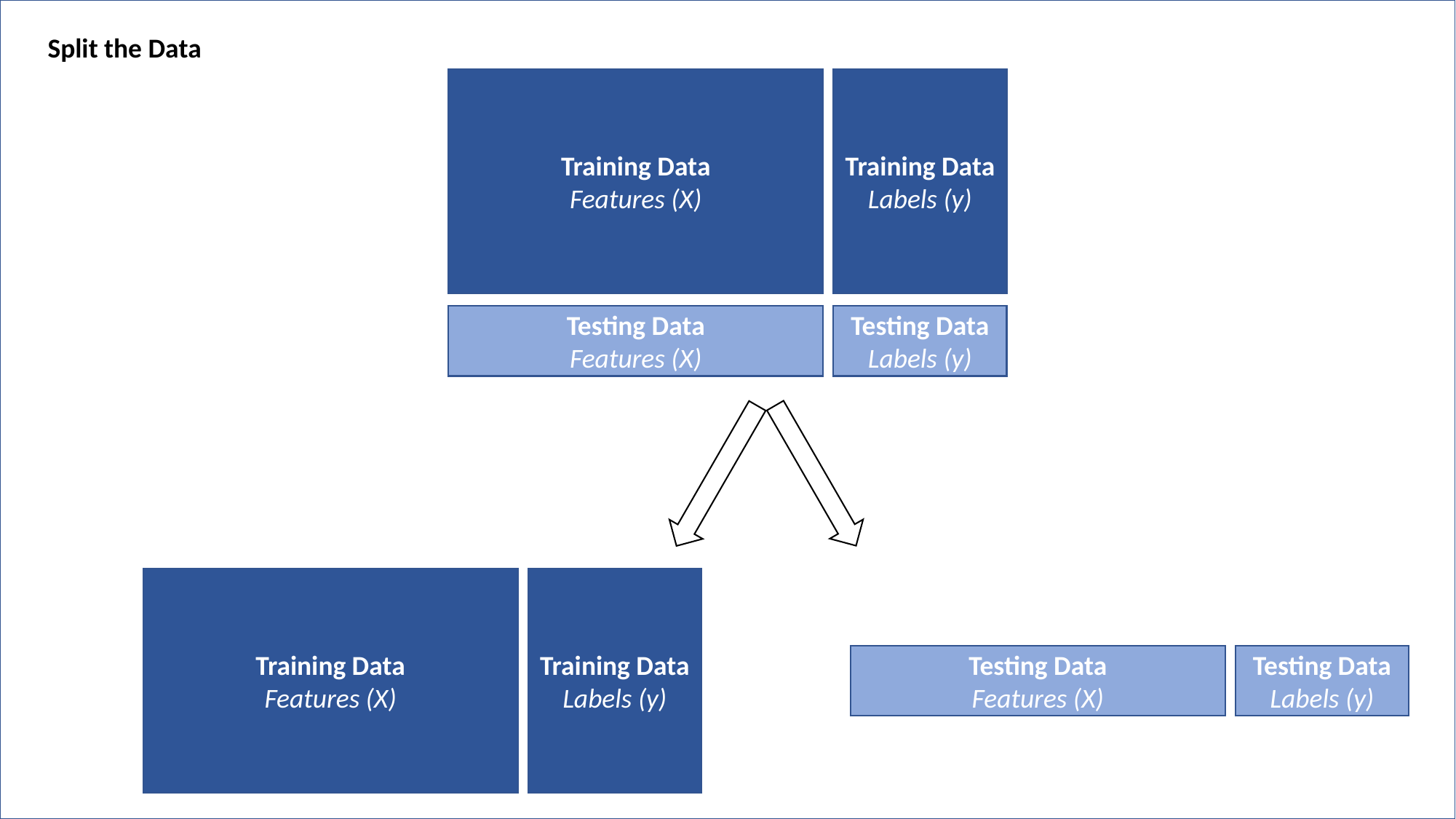

Split the Data
Training Data
Features (X)
Training Data
Labels (y)
Testing Data
Features (X)
Testing Data
Labels (y)

Training Data
Features (X)
Training Data
Labels (y)
Testing Data
Features (X)
Testing Data
Labels (y)